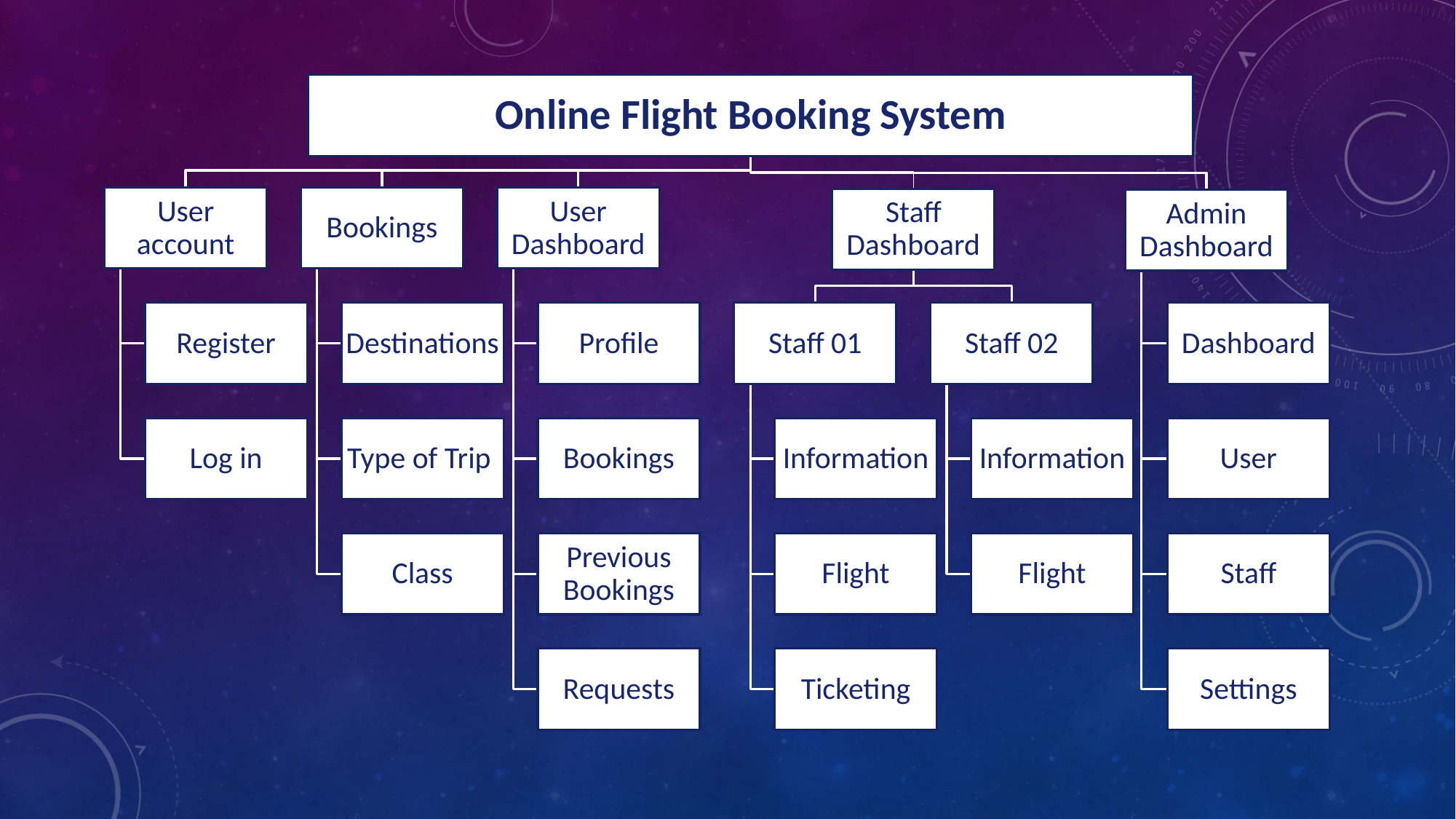

Online Flight Booking System
User account
Register
Log in
Bookings
Destinations
Type of Trip
Class
User Dashboard
Profile
Bookings
Previous Bookings
Requests
Staff Dashboard
Staff 01
Information
Flight
Ticketing
Staff 02
Information
Flight
Admin Dashboard
Dashboard
User
Staff
Settings